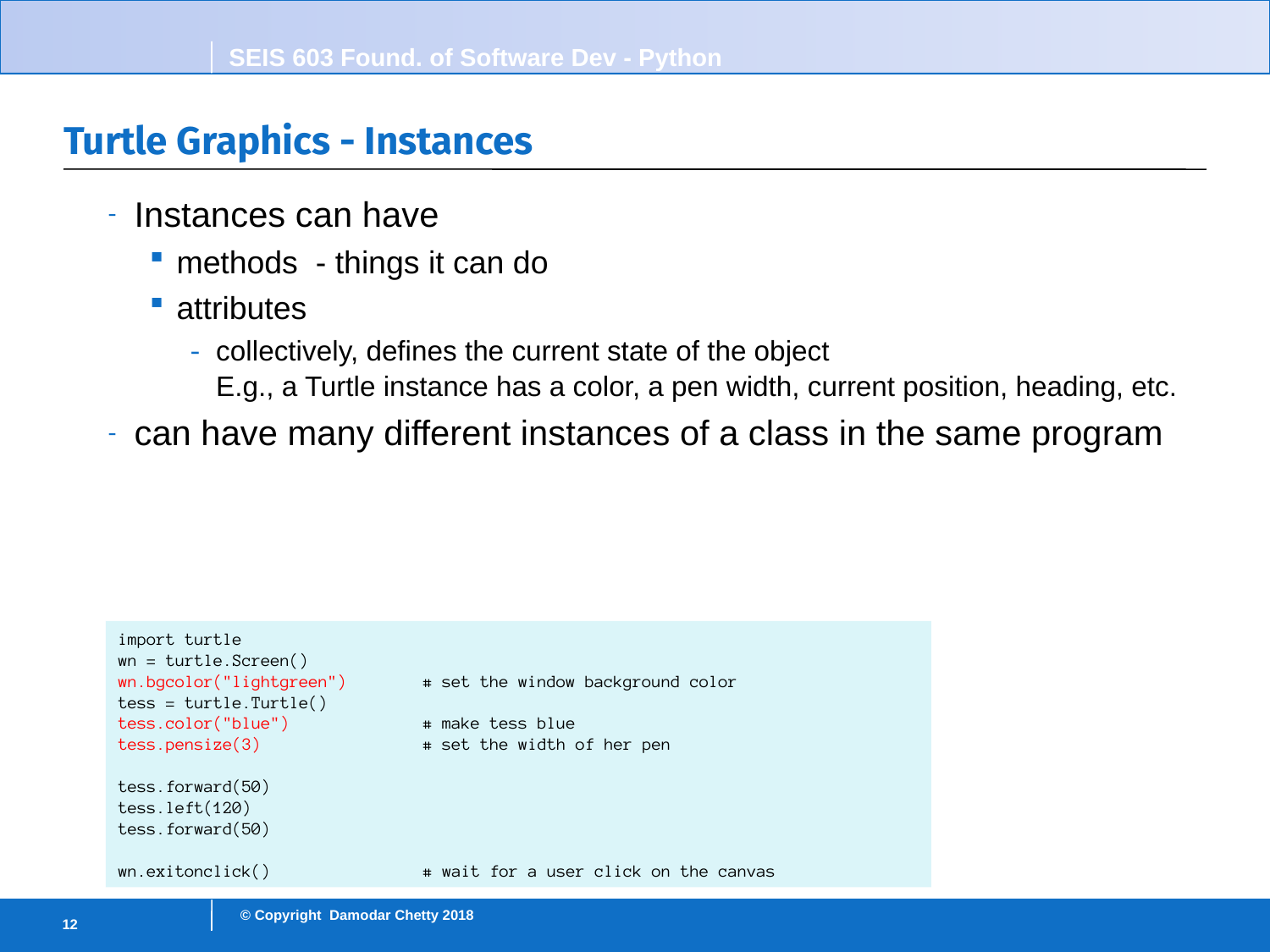

# Turtle Graphics - Instances
Instances can have
methods  - things it can do
attributes
collectively, defines the current state of the object
E.g., a Turtle instance has a color, a pen width, current position, heading, etc.
can have many different instances of a class in the same program

import turtle
wn = turtle.Screen()
wn.bgcolor("lightgreen")        # set the window background color
tess = turtle.Turtle()
tess.color("blue")              # make tess blue
tess.pensize(3)                 # set the width of her pen

tess.forward(50)
tess.left(120)
tess.forward(50)

wn.exitonclick()                # wait for a user click on the canvas
12